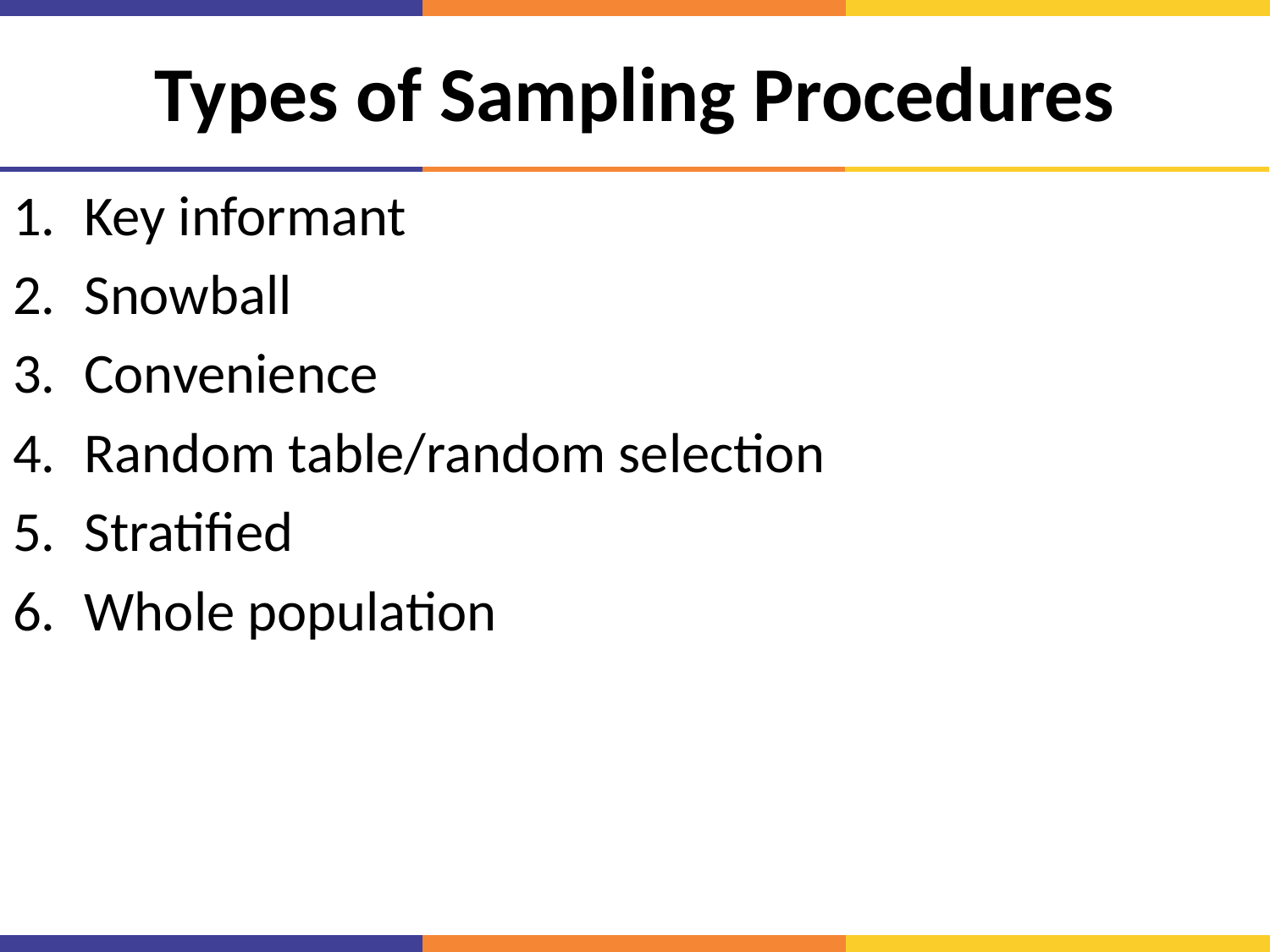

# Types of Sampling Procedures
Key informant
Snowball
Convenience
Random table/random selection
Stratified
Whole population